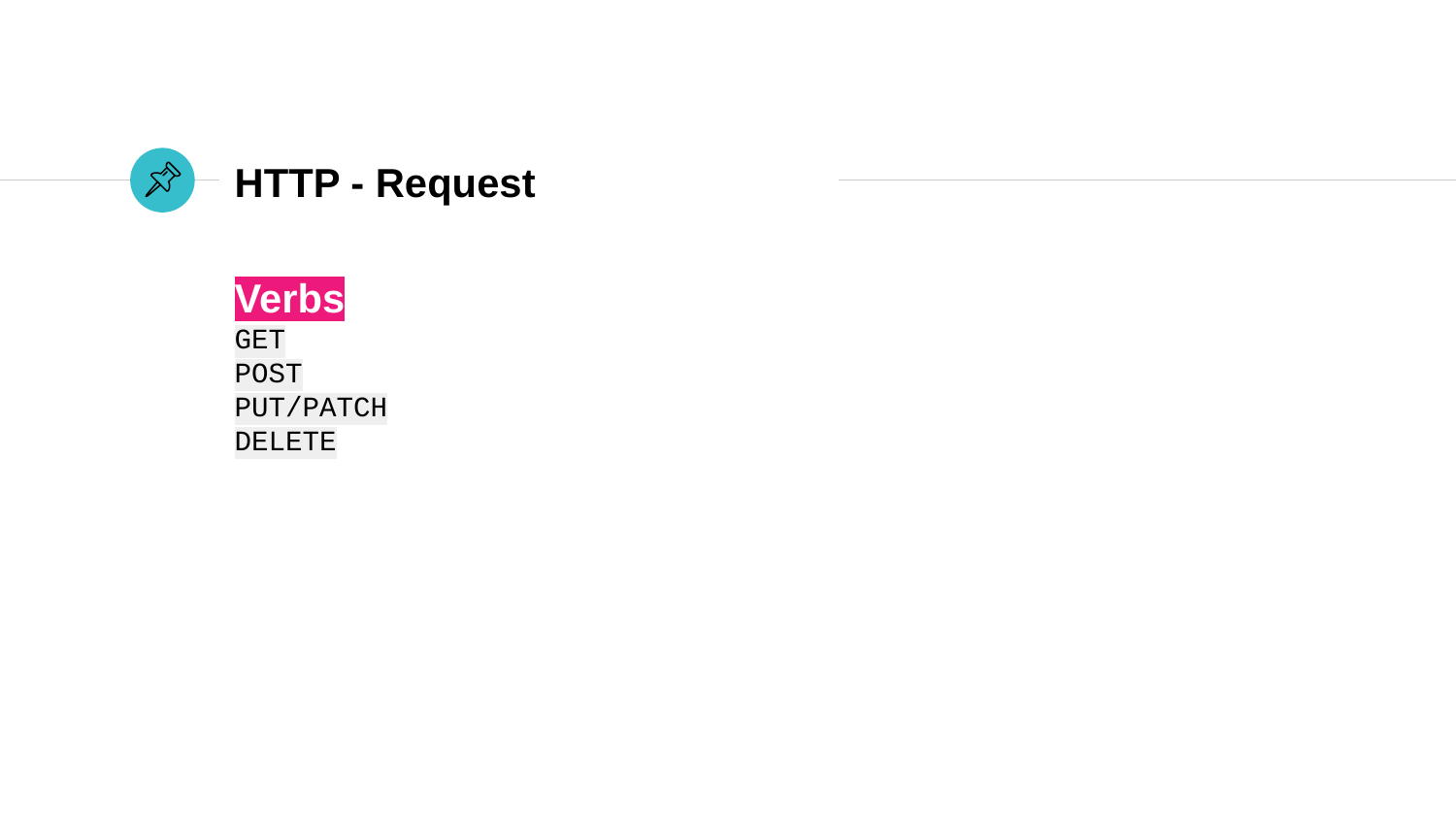

# HTTP - Request

Verbs
GET
POST
PUT/PATCH
DELETE